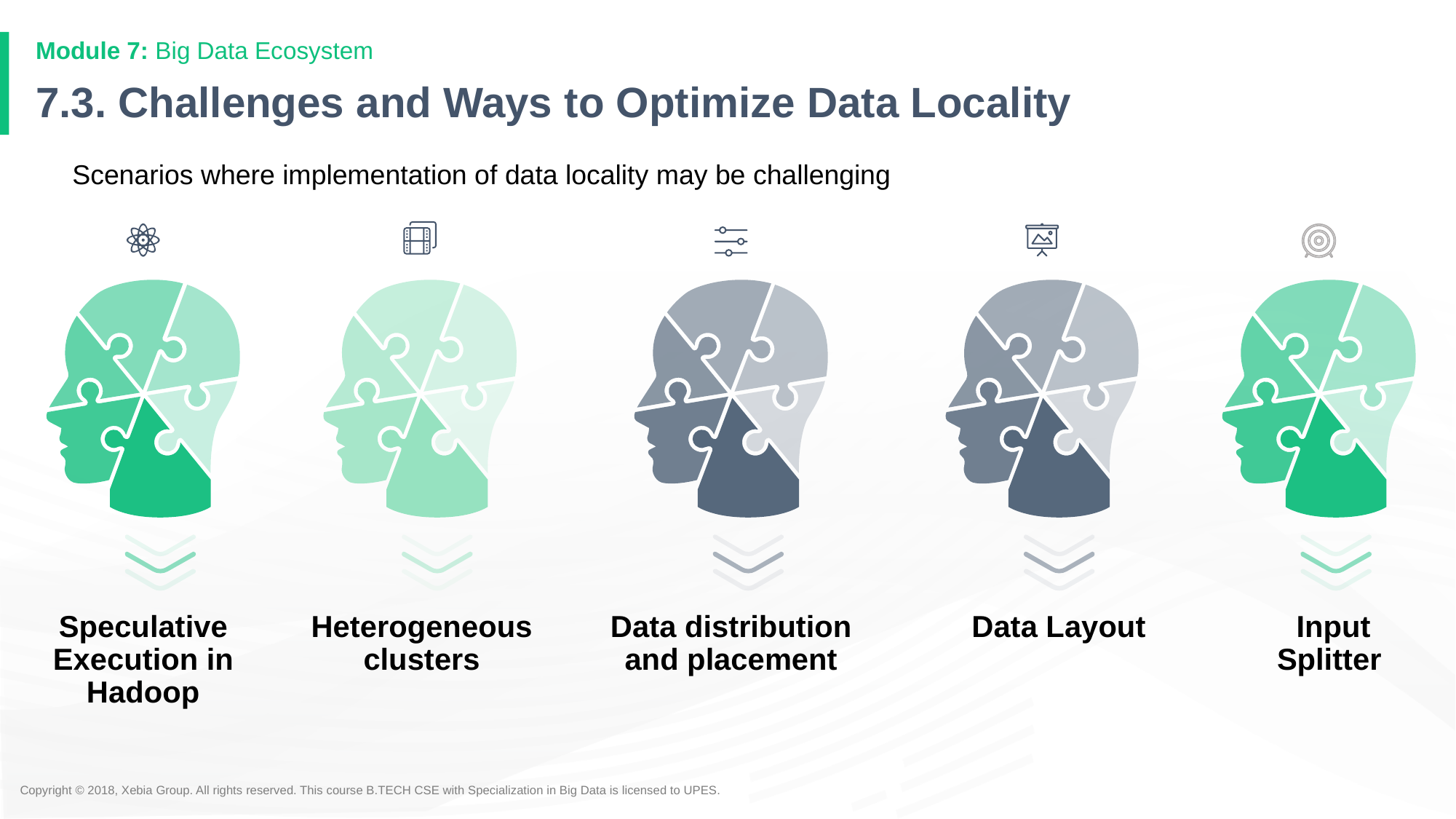

Module 7: Big Data Ecosystem

# 7.3. Challenges and Ways to Optimize Data Locality
Scenarios where implementation of data locality may be challenging

Heterogeneous clusters

Data Layout

Speculative Execution in Hadoop

Input Splitter

Data distribution and placement